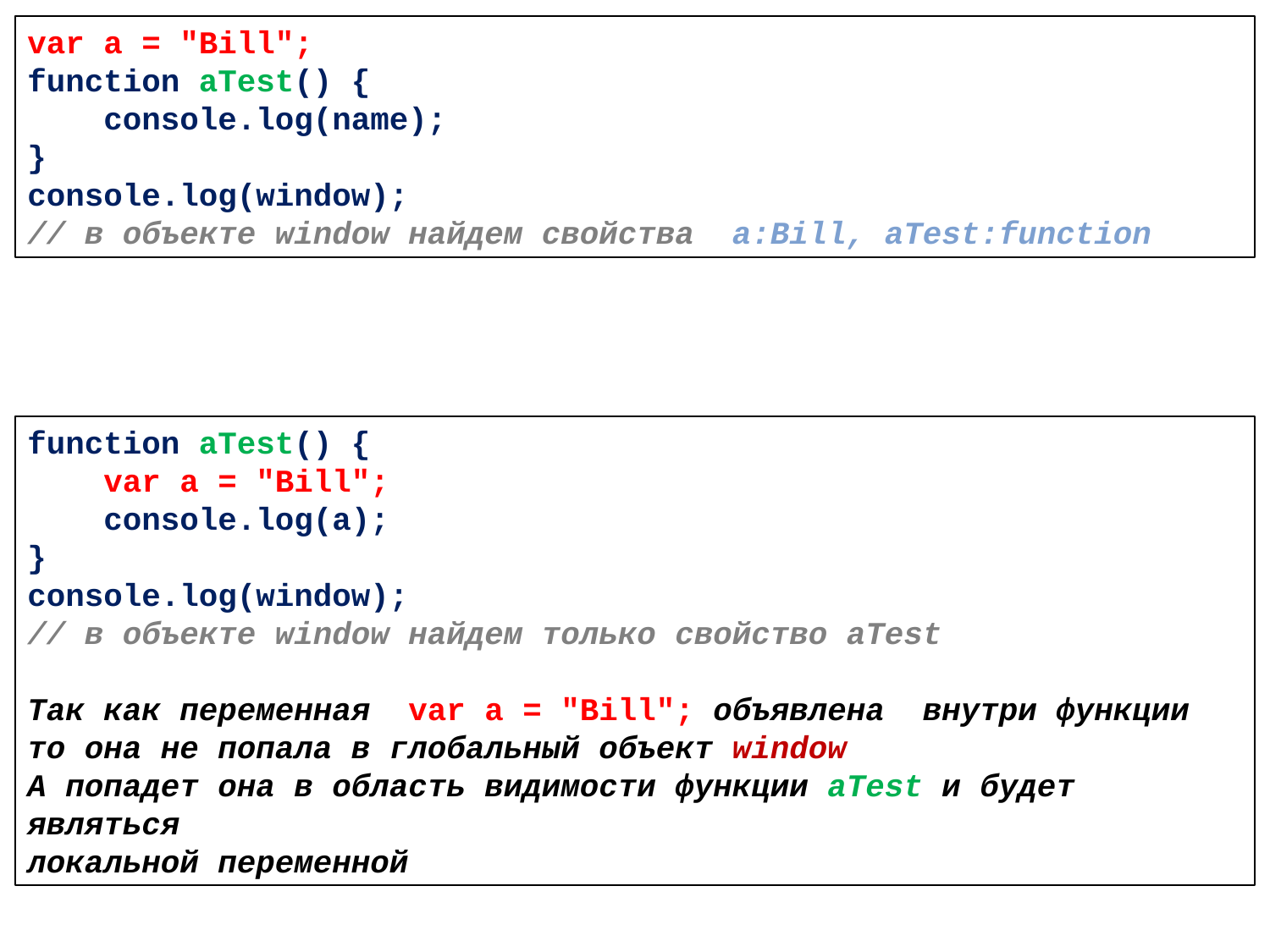

var a = "Bill";
function aTest() {
    console.log(name);
}
console.log(window);
// в объекте window найдем свойства  a:Bill, aTest:function
function aTest() {
    var a = "Bill";
    console.log(a);
}
console.log(window);
// в объекте window найдем только свойство aTest

Так как переменная  var a = "Bill"; объявлена  внутри функции то она не попала в глобальный объект window
А попадет она в область видимости функции aTest и будет являться
локальной переменной